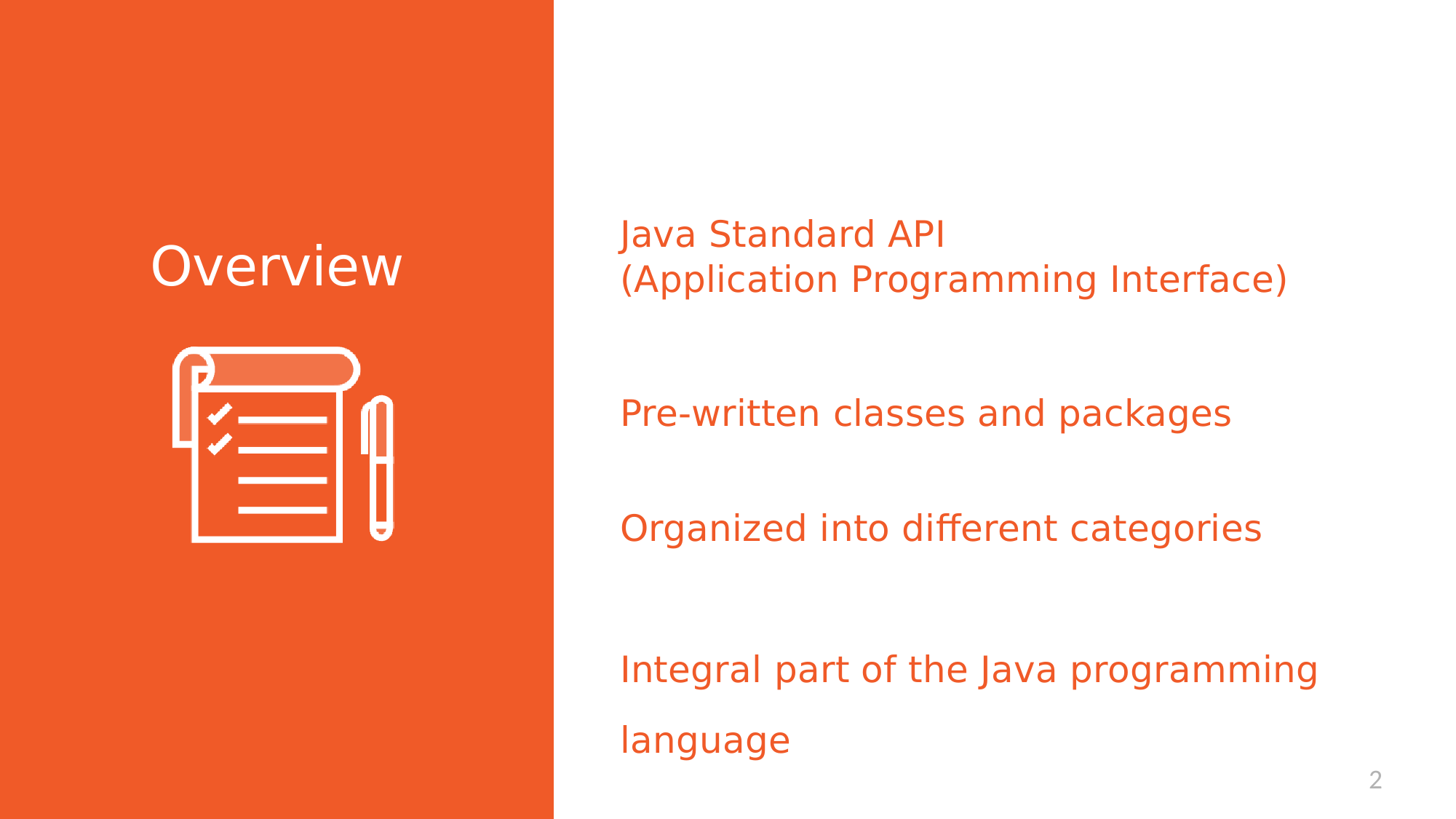

Java Standard API
(Application Programming Interface)

Pre-written classes and packages
Organized into different categories
Integral part of the Java programming language
Overview
2